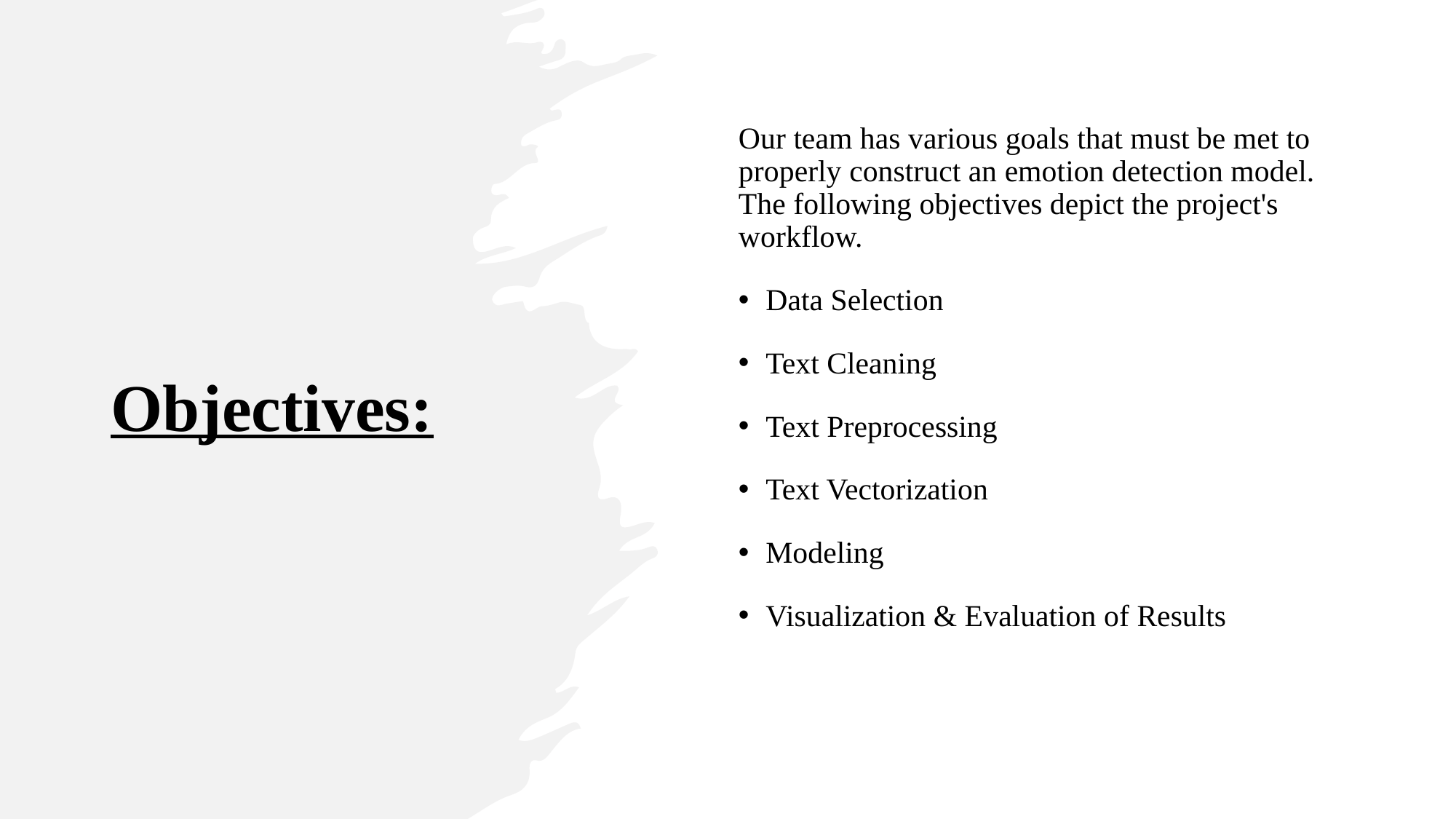

# Objectives:
Our team has various goals that must be met to properly construct an emotion detection model. The following objectives depict the project's workflow.
Data Selection
Text Cleaning
Text Preprocessing
Text Vectorization
Modeling
Visualization & Evaluation of Results